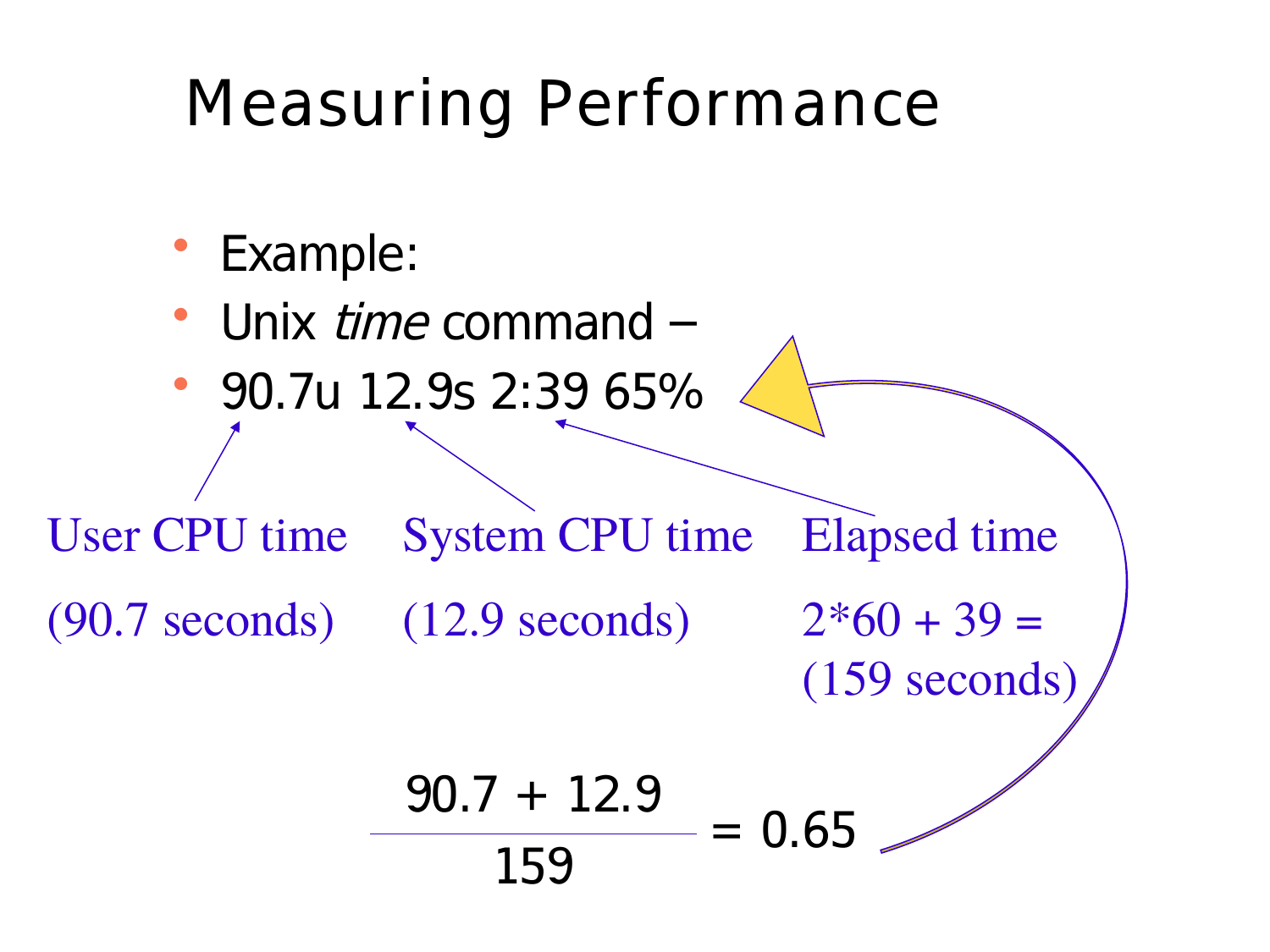

# Measuring Performance
Example:
Unix time command –
90.7u 12.9s 2:39 65%

User CPU time
(90.7 seconds)
System CPU time
(12.9 seconds)
Elapsed time
2*60 + 39 = (159 seconds)
| 90.7 + 12.9 | = | 0.65 |
| --- | --- | --- |
| 159 |  |  |